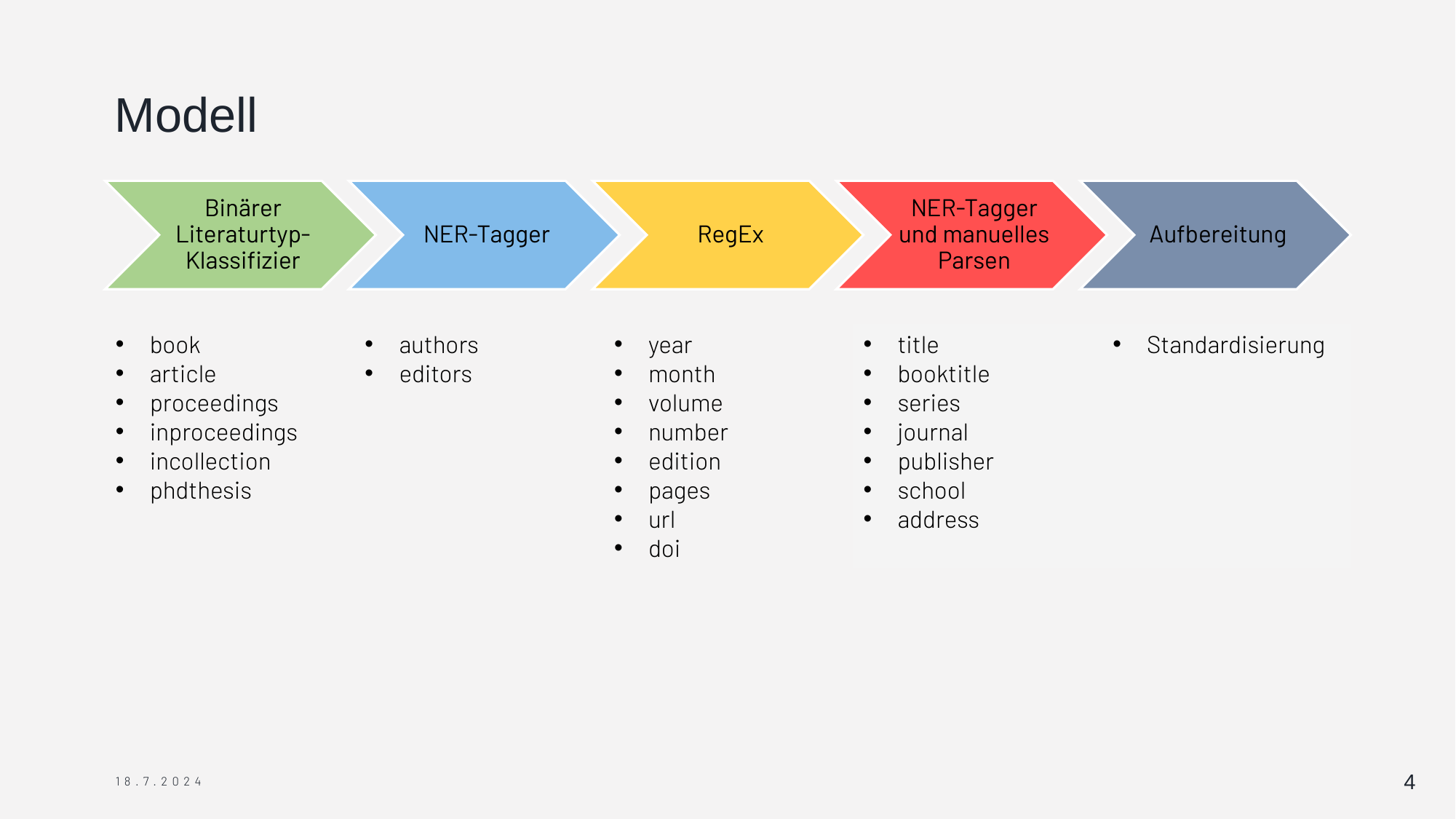

# Modell
Binärer Literaturtyp-Klassifizier
NER-Tagger
RegEx
NER-Tagger und manuelles Parsen
Aufbereitung
| book article proceedings inproceedings incollection phdthesis | authors editors | year month volume number edition pages url doi | title booktitle series journal publisher school address | Standardisierung |
| --- | --- | --- | --- | --- |
18.7.2024
4